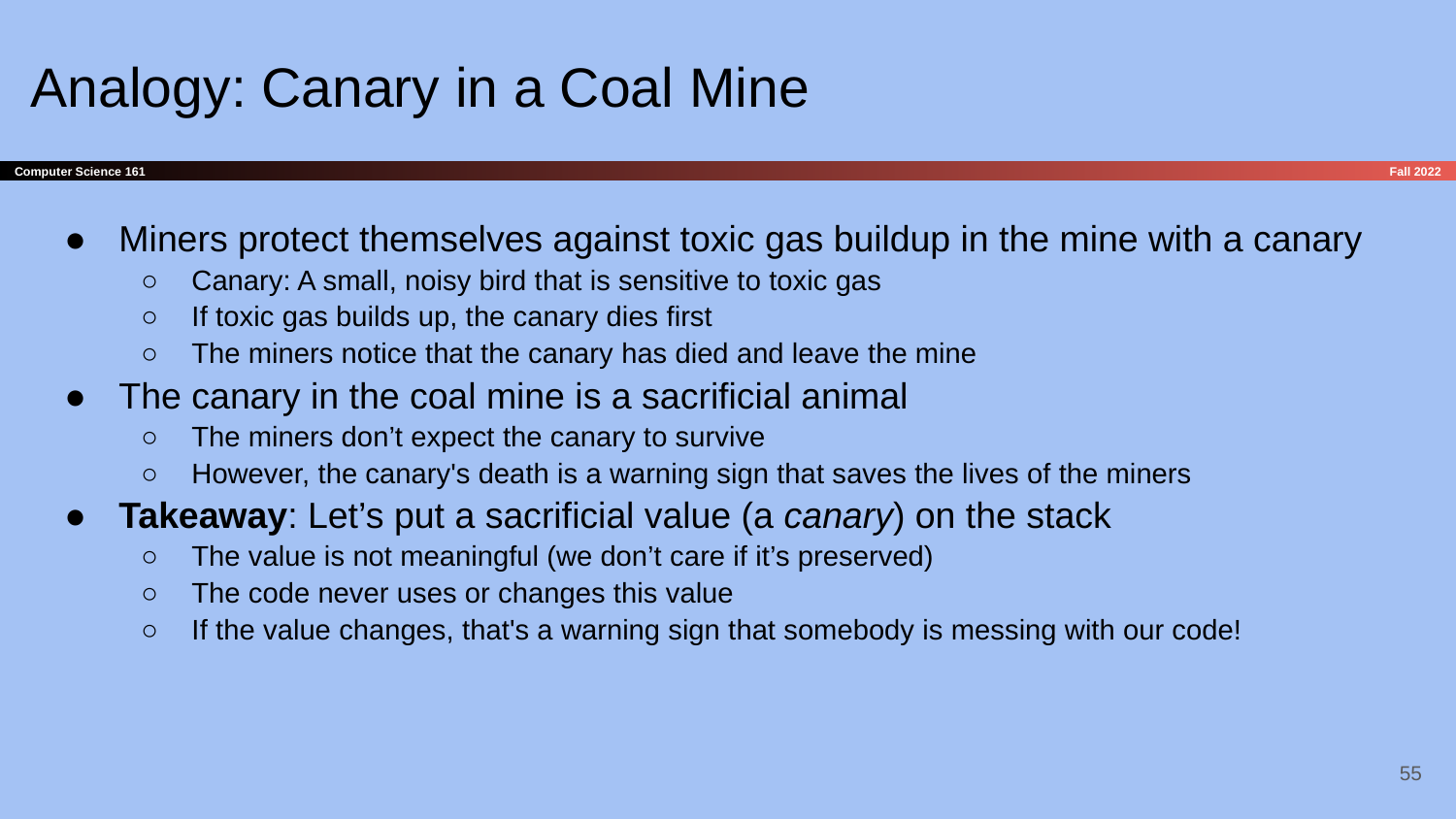

# Analogy: Canary in a Coal Mine
Miners protect themselves against toxic gas buildup in the mine with a canary
Canary: A small, noisy bird that is sensitive to toxic gas
If toxic gas builds up, the canary dies first
The miners notice that the canary has died and leave the mine
The canary in the coal mine is a sacrificial animal
The miners don’t expect the canary to survive
However, the canary's death is a warning sign that saves the lives of the miners
Takeaway: Let’s put a sacrificial value (a canary) on the stack
The value is not meaningful (we don’t care if it’s preserved)
The code never uses or changes this value
If the value changes, that's a warning sign that somebody is messing with our code!
55